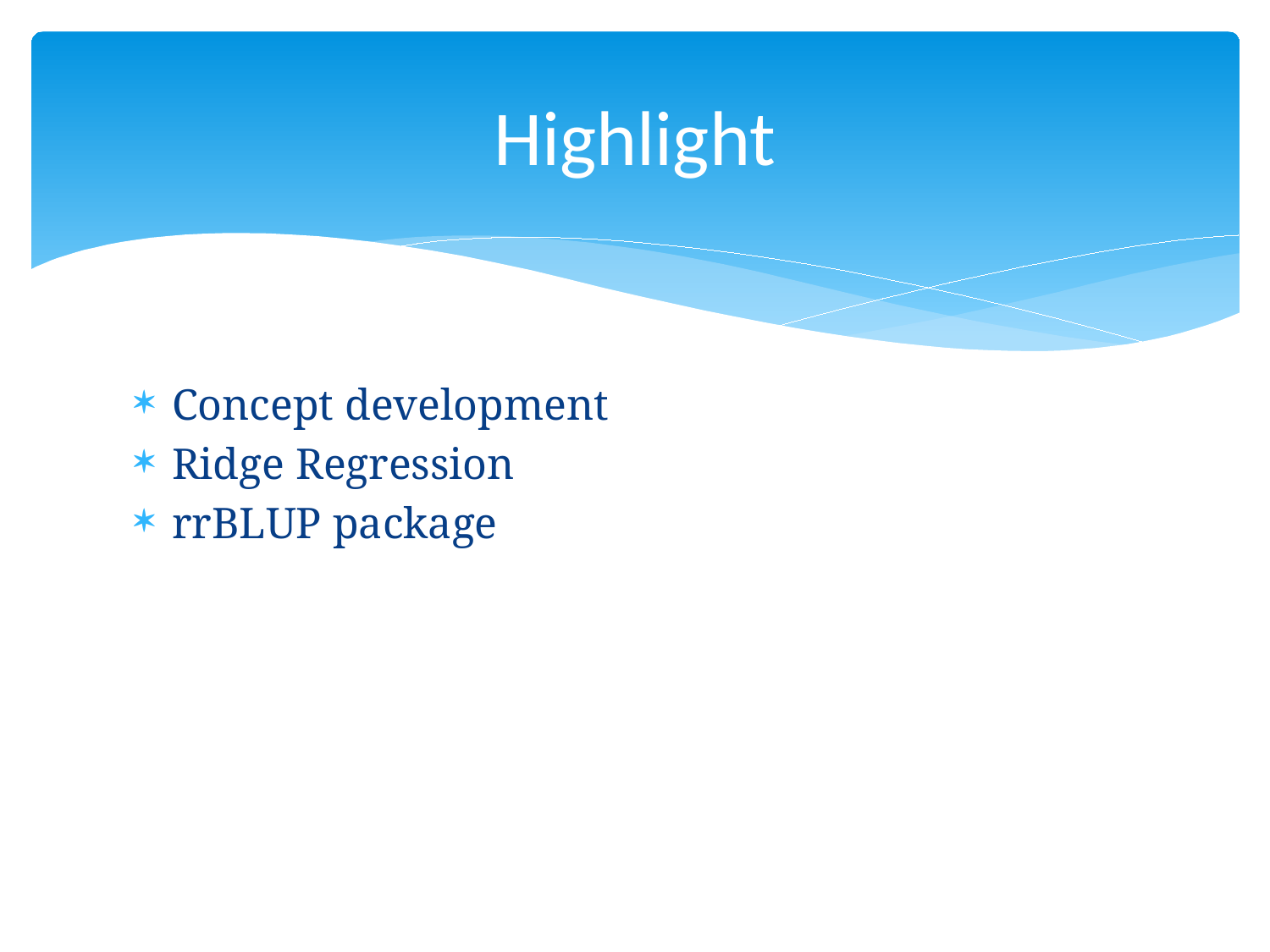

# Highlight
Concept development
Ridge Regression
rrBLUP package